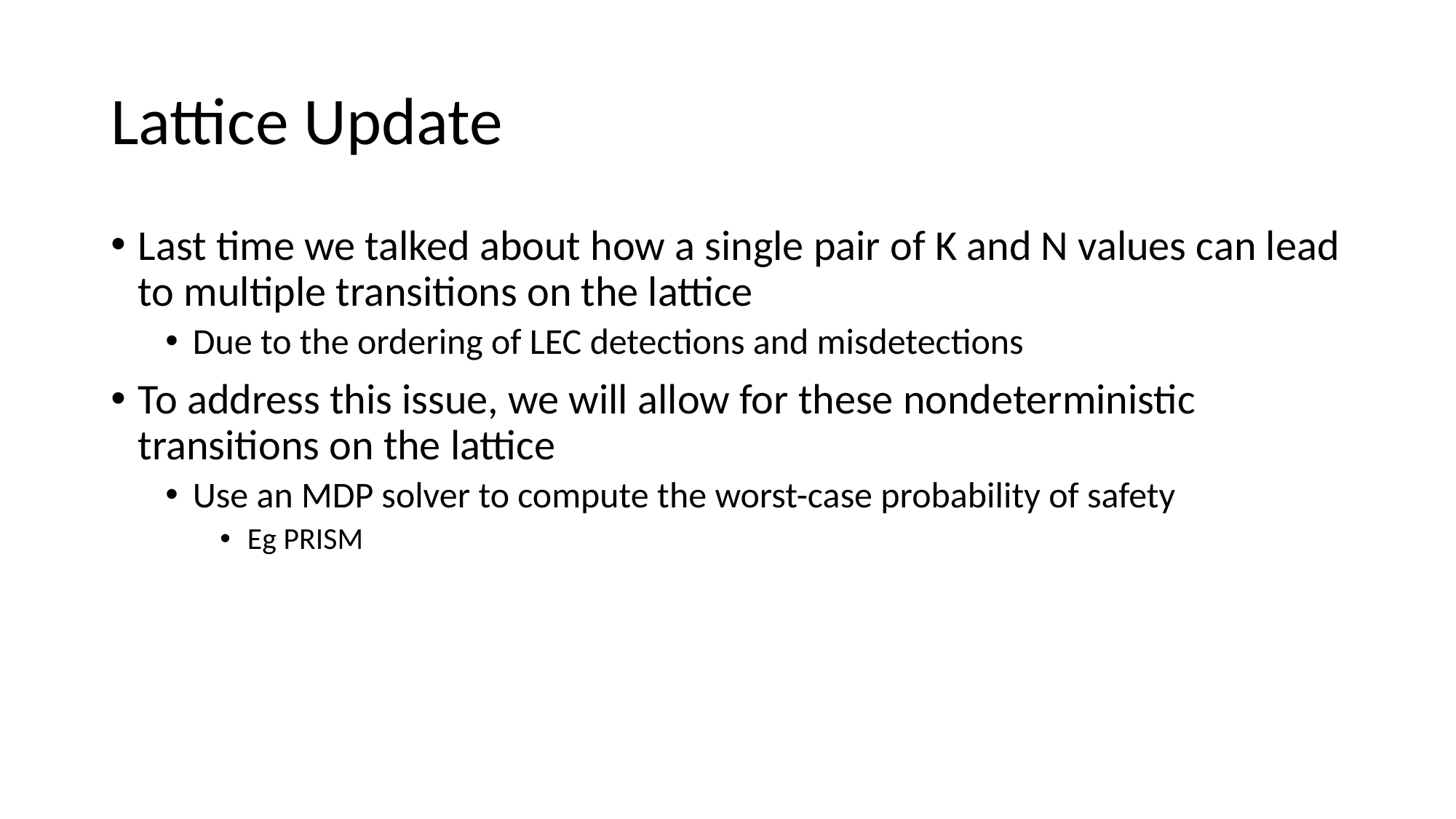

# Lattice Update
Last time we talked about how a single pair of K and N values can lead to multiple transitions on the lattice
Due to the ordering of LEC detections and misdetections
To address this issue, we will allow for these nondeterministic transitions on the lattice
Use an MDP solver to compute the worst-case probability of safety
Eg PRISM